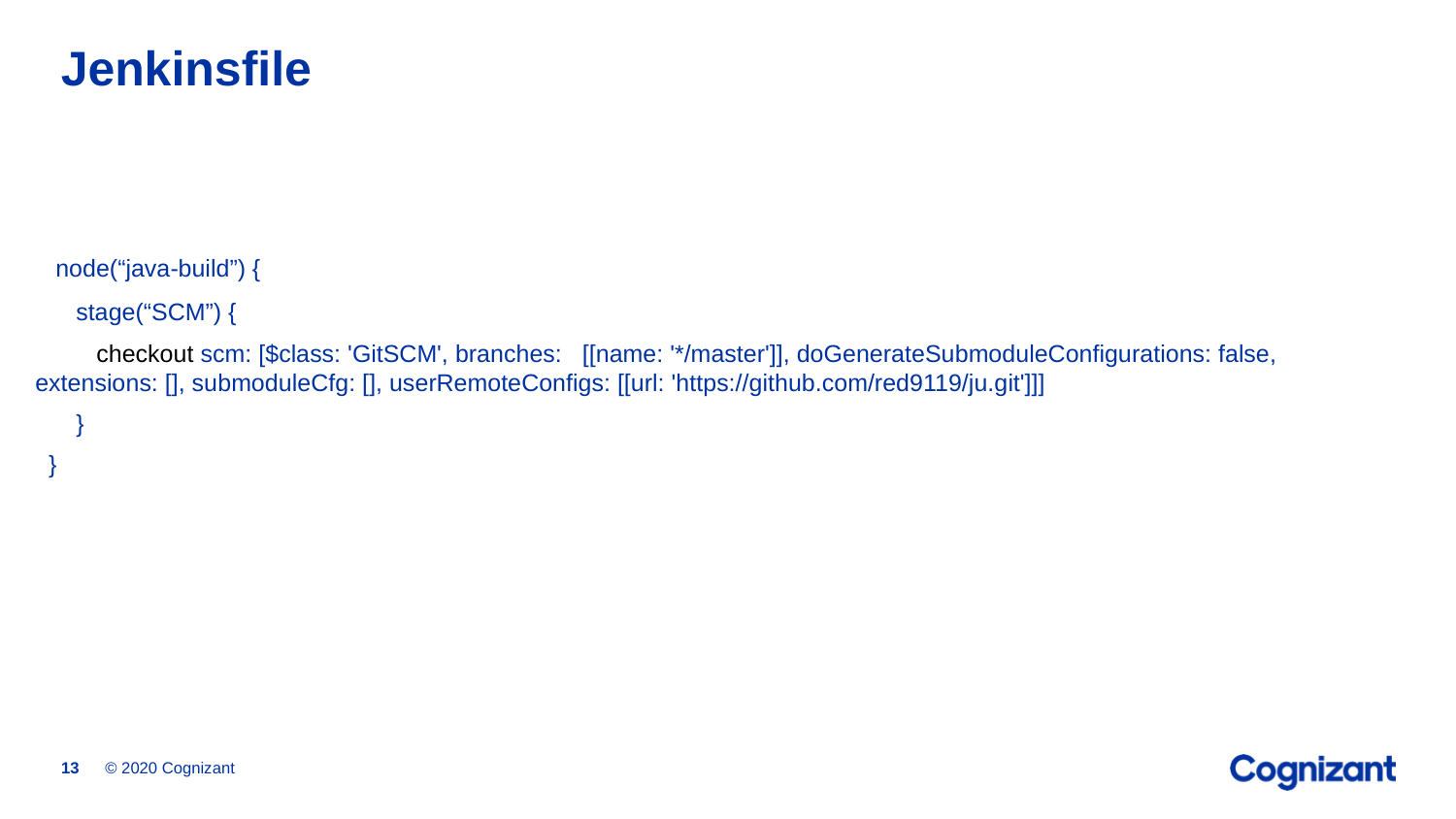

# Jenkinsfile

  node(“java-build”) {
      stage(“SCM”) {
         checkout scm: [$class: 'GitSCM', branches:   [[name: '*/master']], doGenerateSubmoduleConfigurations: false, extensions: [], submoduleCfg: [], userRemoteConfigs: [[url: 'https://github.com/red9119/ju.git']]]
      }
  }
© 2020 Cognizant
13